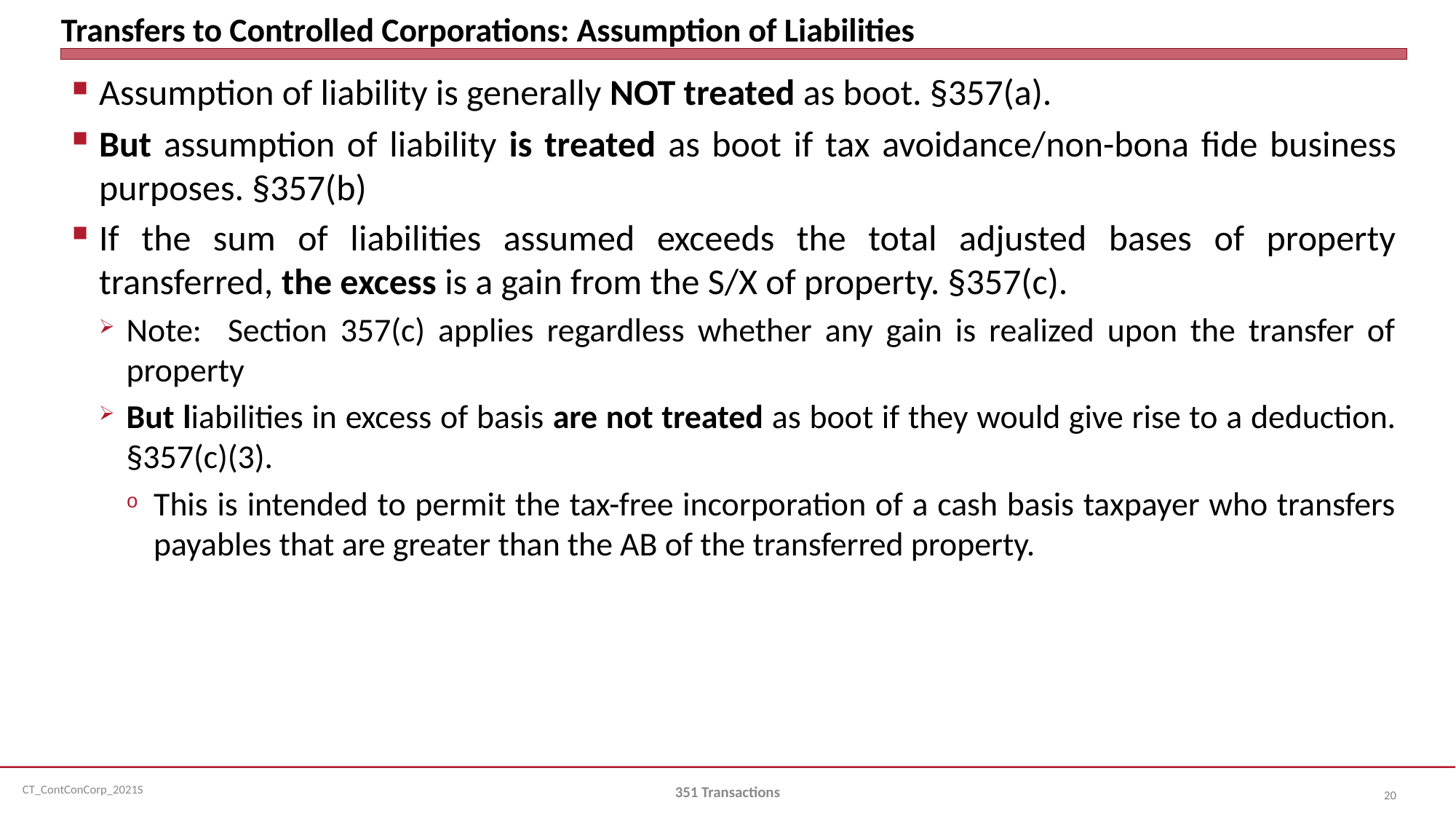

# Transfers to Controlled Corporations: Assumption of Liabilities
Assumption of liability is generally NOT treated as boot. §357(a).
But assumption of liability is treated as boot if tax avoidance/non-bona fide business purposes. §357(b)
If the sum of liabilities assumed exceeds the total adjusted bases of property transferred, the excess is a gain from the S/X of property. §357(c).
Note:  Section 357(c) applies regardless whether any gain is realized upon the transfer of property
But liabilities in excess of basis are not treated as boot if they would give rise to a deduction. §357(c)(3).
This is intended to permit the tax-free incorporation of a cash basis taxpayer who transfers payables that are greater than the AB of the transferred property.

351 Transactions
20